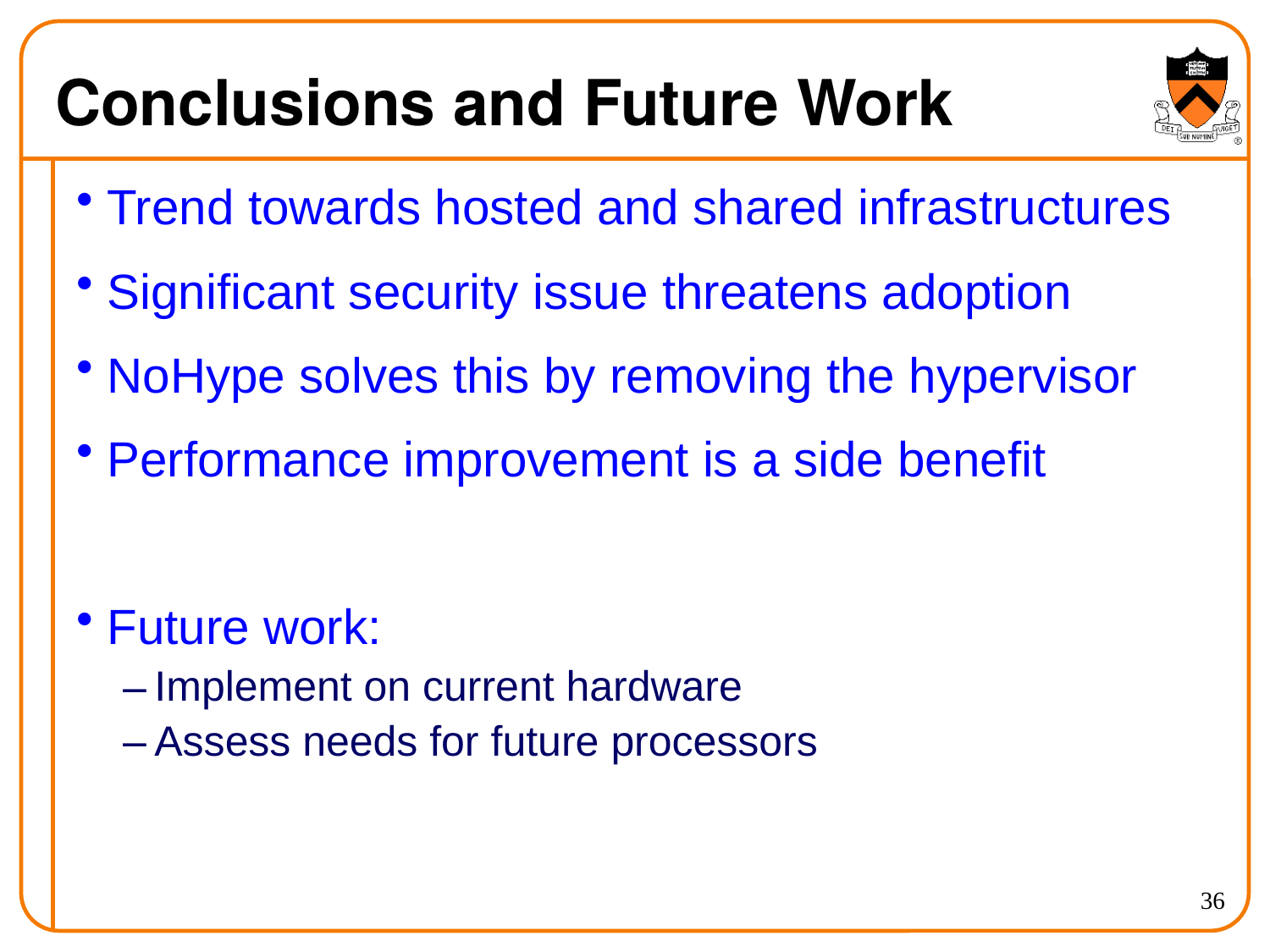

# Conclusions and Future Work
Trend towards hosted and shared infrastructures
Significant security issue threatens adoption
NoHype solves this by removing the hypervisor
Performance improvement is a side benefit

Future work:
Implement on current hardware
Assess needs for future processors
36